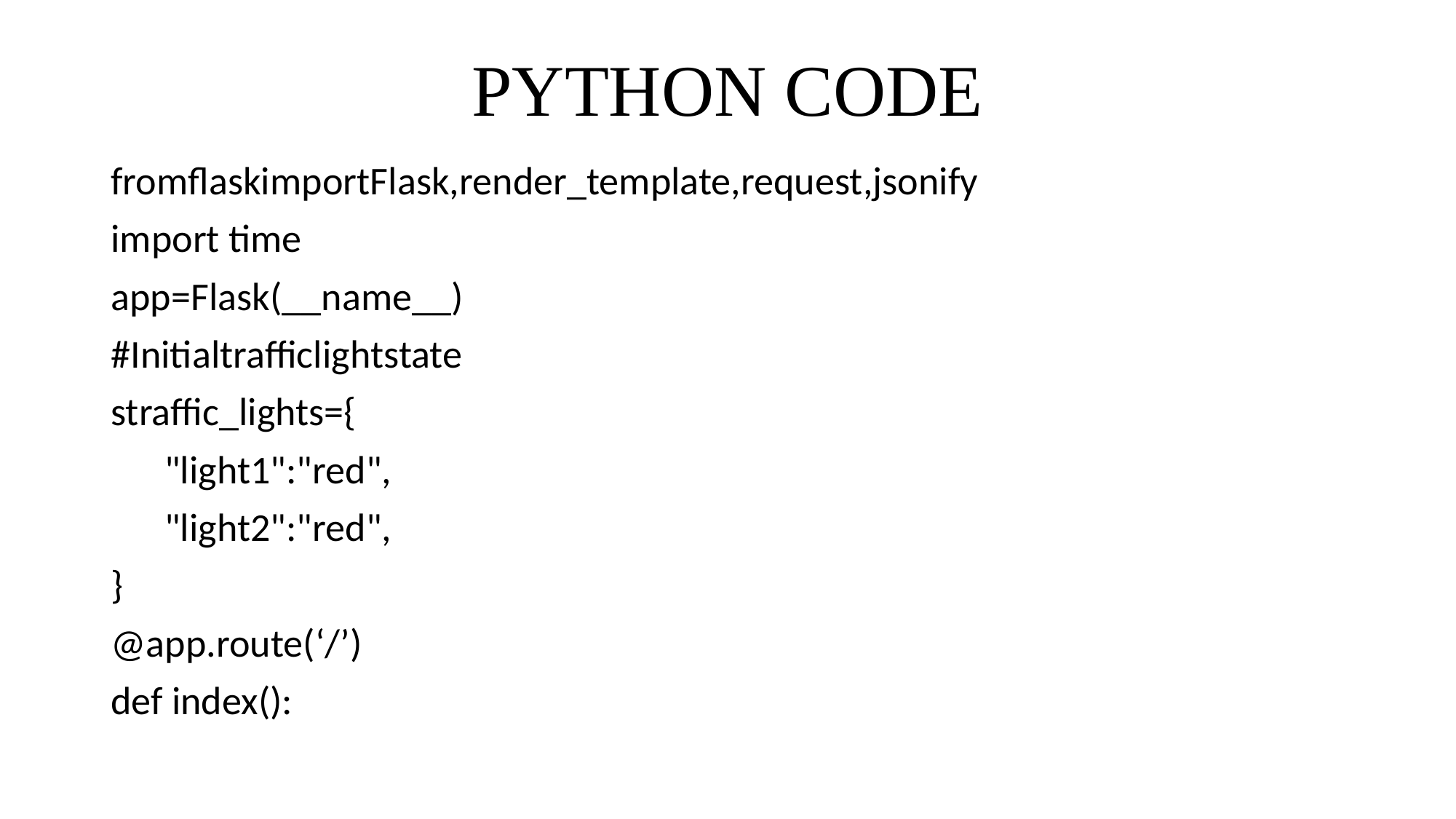

# PYTHON CODE
fromflaskimportFlask,render_template,request,jsonify
import time
app=Flask(__name__)
#Initialtrafficlightstate
straffic_lights={
      "light1":"red",
      "light2":"red",
}
@app.route(‘/’)
def index():